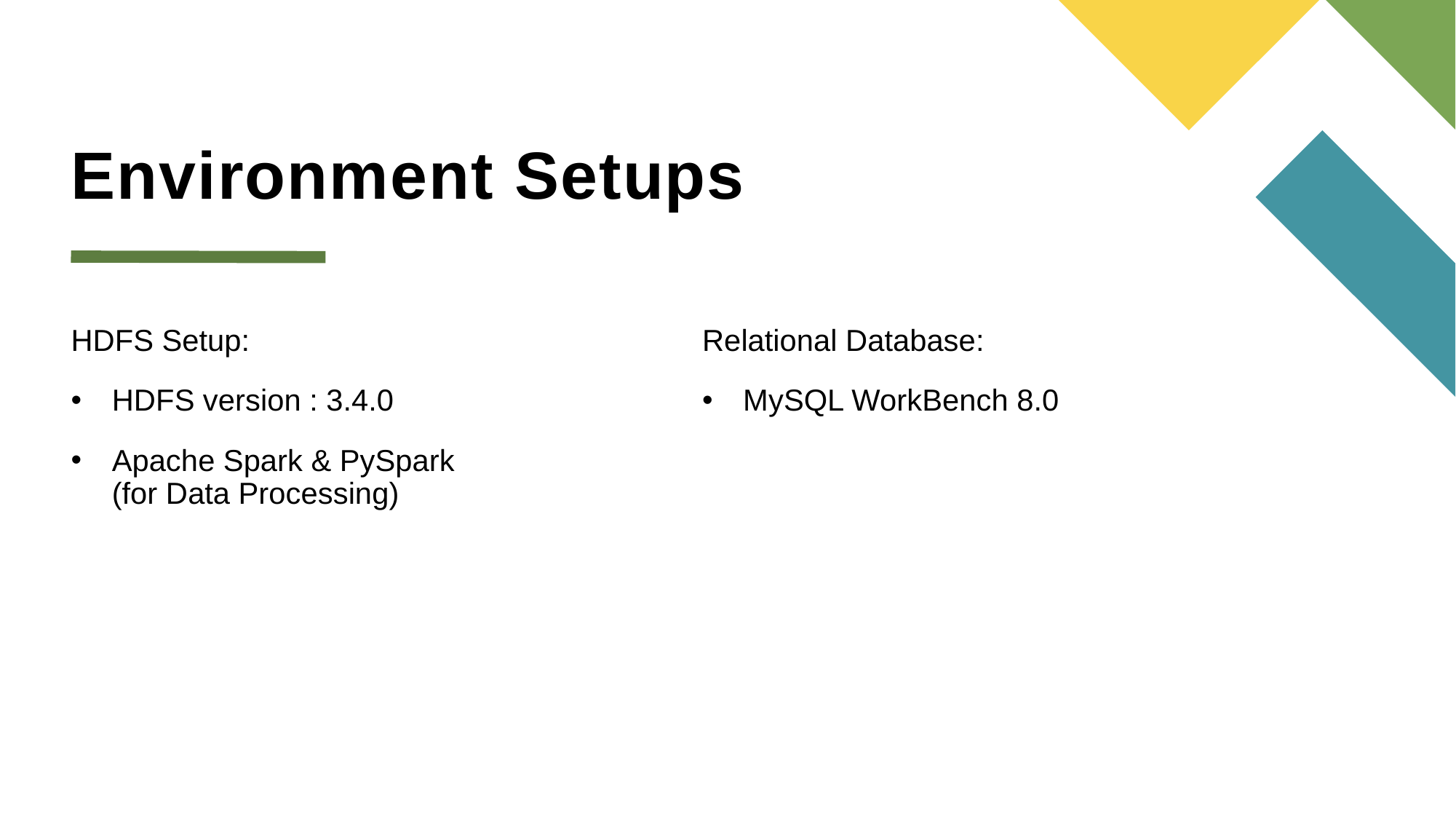

# Environment Setups
HDFS Setup:
HDFS version : 3.4.0
Apache Spark & PySpark
(for Data Processing)
Relational Database:
MySQL WorkBench 8.0